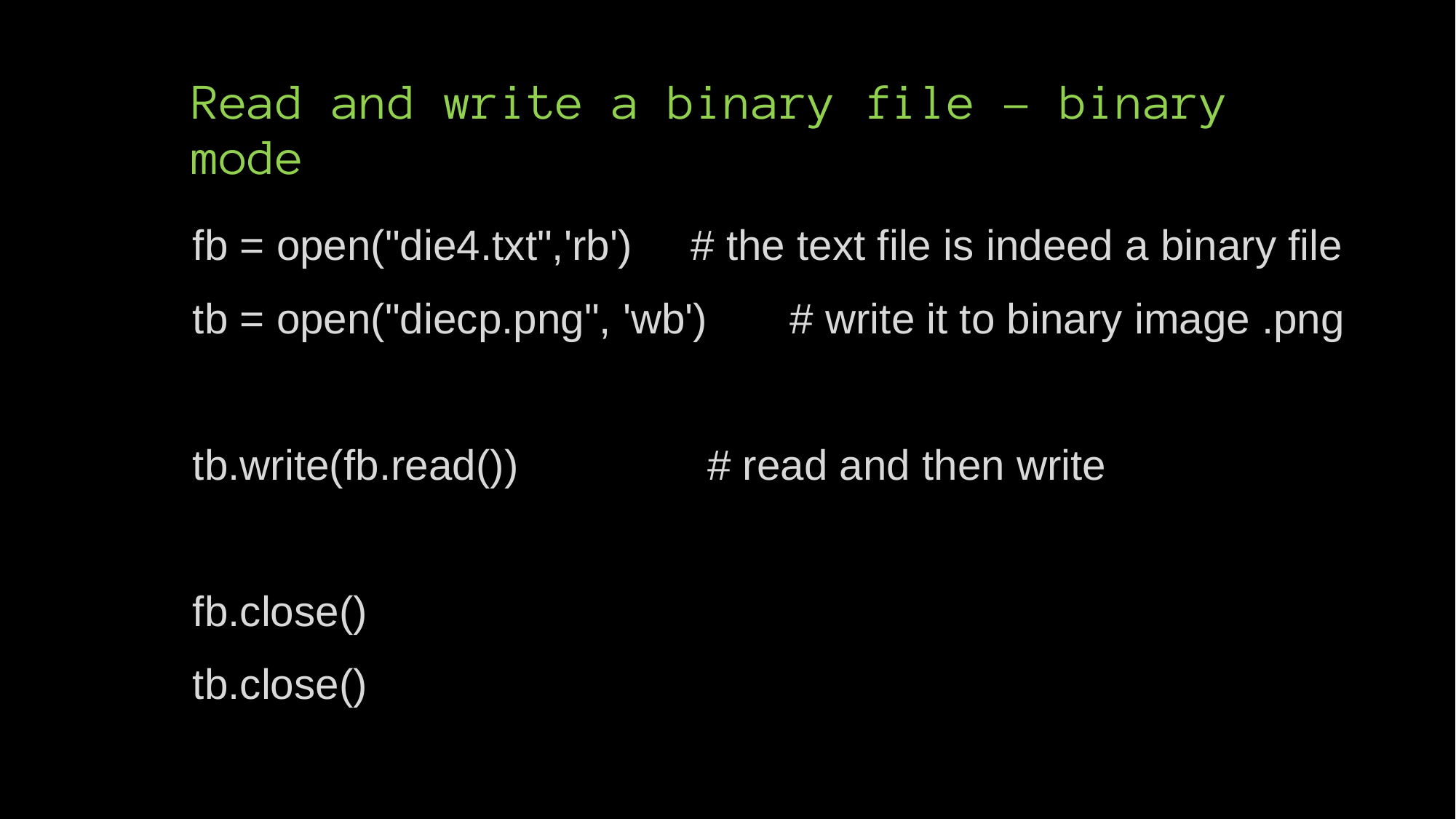

# Read and write a binary file – binary mode
fb = open("die4.txt",'rb')     # the text file is indeed a binary file
tb = open("diecp.png", 'wb')       # write it to binary image .png

tb.write(fb.read())                # read and then write

fb.close()
tb.close()